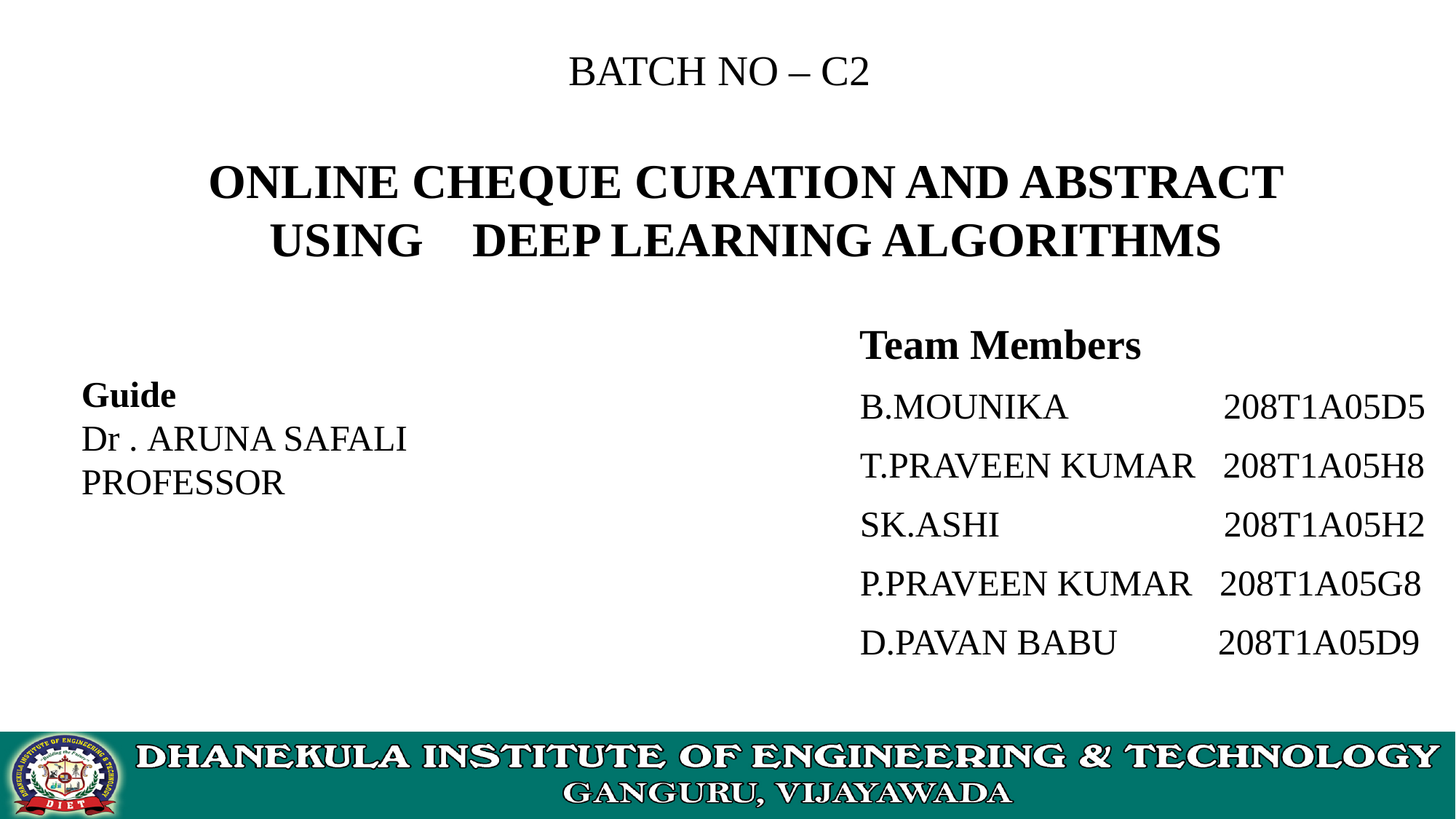

BATCH NO – C2
ONLINE CHEQUE CURATION AND ABSTRACT USING    DEEP LEARNING ALGORITHMS
Team Members
B.MOUNIKA                 208T1A05D5
T.PRAVEEN KUMAR   208T1A05H8
SK.ASHI		    208T1A05H2
P.PRAVEEN KUMAR   208T1A05G8
D.PAVAN BABU           208T1A05D9

Guide​
Dr . ARUNA SAFALI  PROFESSOR